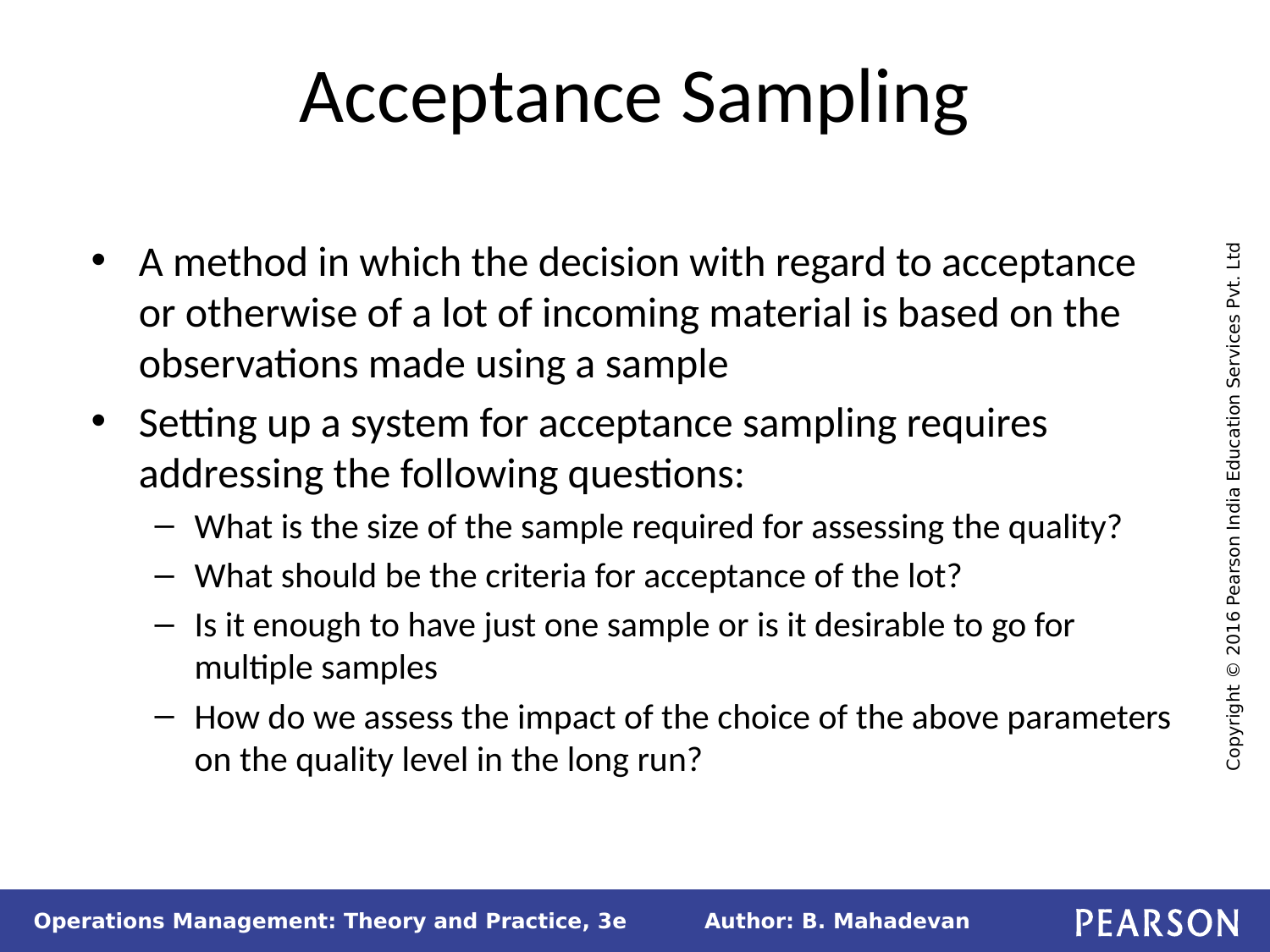

# Acceptance Sampling
A method in which the decision with regard to acceptance or otherwise of a lot of incoming material is based on the observations made using a sample
Setting up a system for acceptance sampling requires addressing the following questions:
What is the size of the sample required for assessing the quality?
What should be the criteria for acceptance of the lot?
Is it enough to have just one sample or is it desirable to go for multiple samples
How do we assess the impact of the choice of the above parameters on the quality level in the long run?